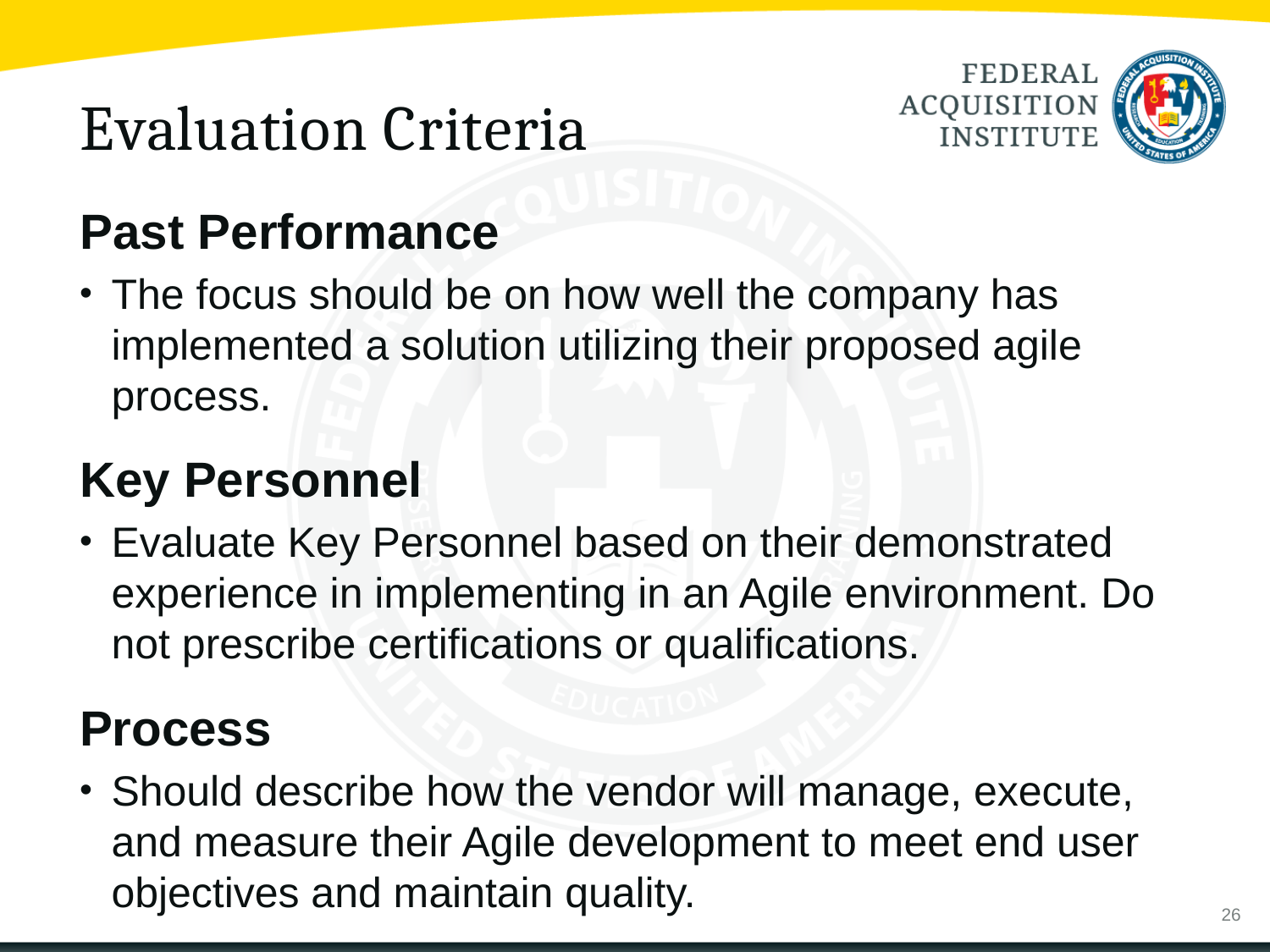

# Evaluation Criteria
Past Performance
The focus should be on how well the company has implemented a solution utilizing their proposed agile process.
Key Personnel
Evaluate Key Personnel based on their demonstrated experience in implementing in an Agile environment. Do not prescribe certifications or qualifications.
Process
Should describe how the vendor will manage, execute, and measure their Agile development to meet end user objectives and maintain quality.

26